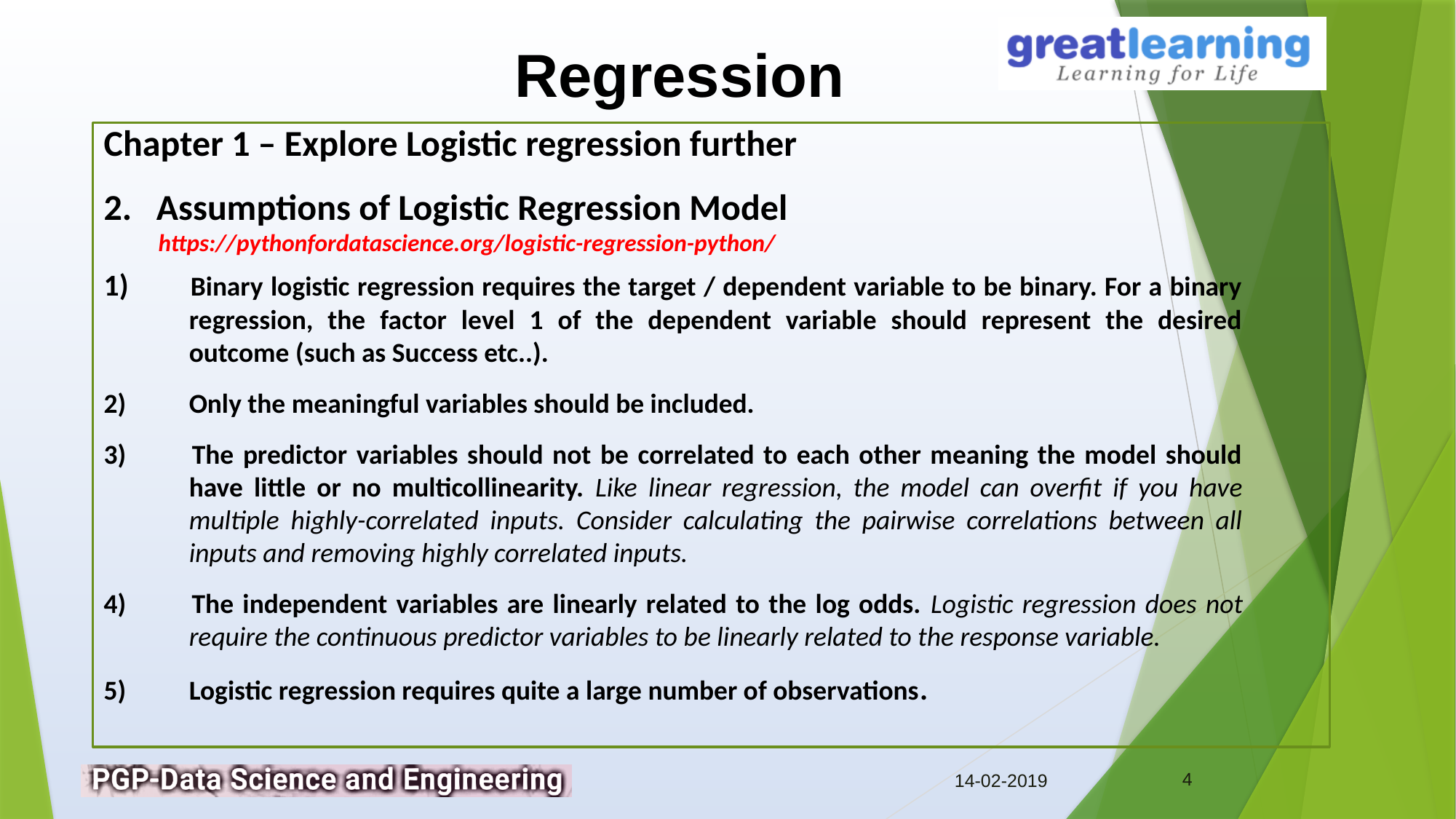

Chapter 1 – Explore Logistic regression further

2.   Assumptions of Logistic Regression Model
https://pythonfordatascience.org/logistic-regression-python/
1) 	Binary logistic regression requires the target / dependent variable to be binary. For a binary regression, the factor level 1 of the dependent variable should represent the desired outcome (such as Success etc..).
2) 	Only the meaningful variables should be included.
3) 	The predictor variables should not be correlated to each other meaning the model should have little or no multicollinearity. Like linear regression, the model can overfit if you have multiple highly-correlated inputs. Consider calculating the pairwise correlations between all inputs and removing highly correlated inputs.
4) 	The independent variables are linearly related to the log odds. Logistic regression does not require the continuous predictor variables to be linearly related to the response variable.
5) 	Logistic regression requires quite a large number of observations.

4
14-02-2019